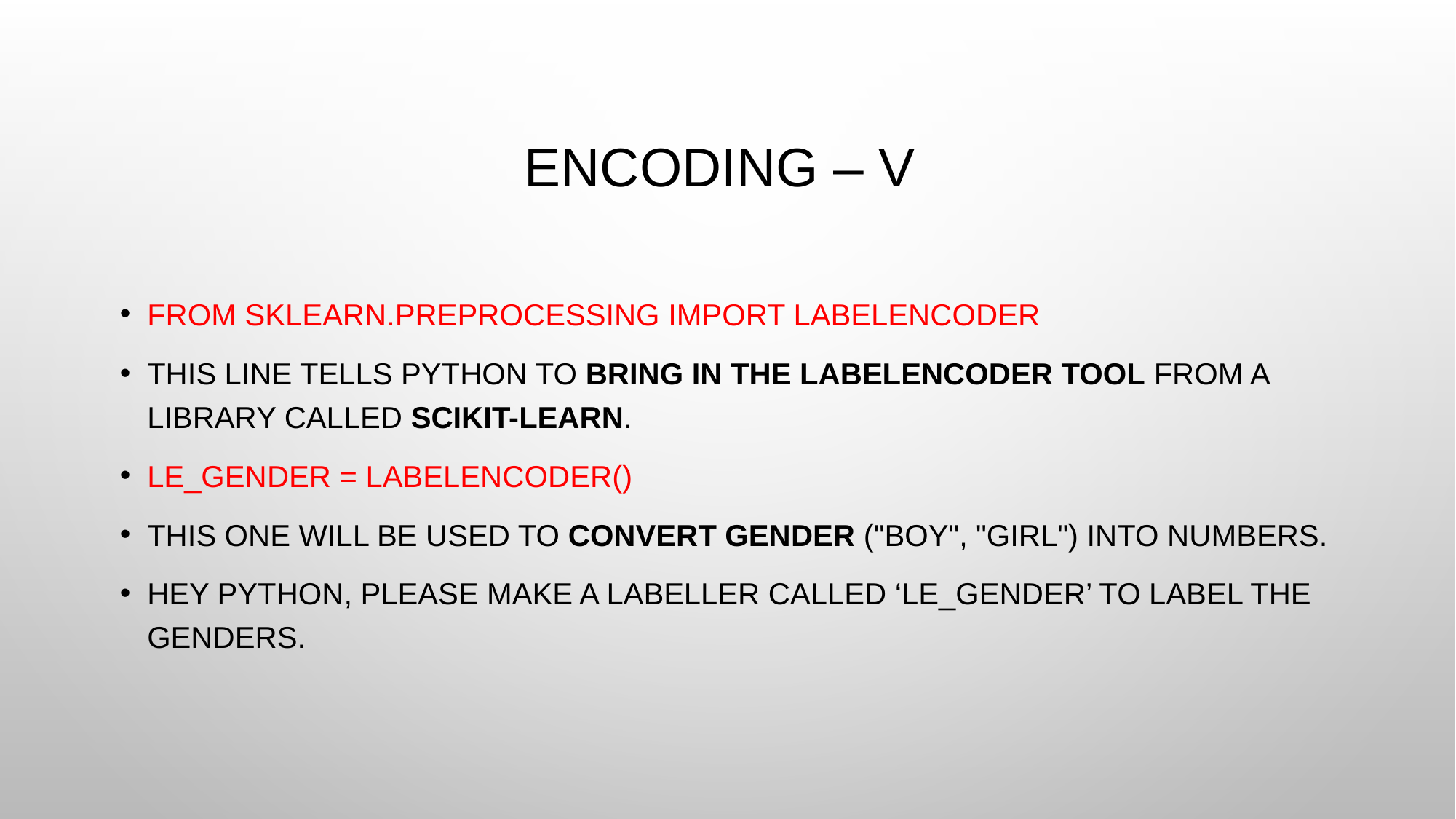

# Encoding – V
from sklearn.preprocessing import LabelEncoder
This line tells Python to bring in the LabelEncoder tool from a library called scikit-learn.
le_gender = LabelEncoder()
This one will be used to convert gender ("Boy", "Girl") into numbers.
Hey Python, please make a labeller called ‘le_gender’ to label the genders.